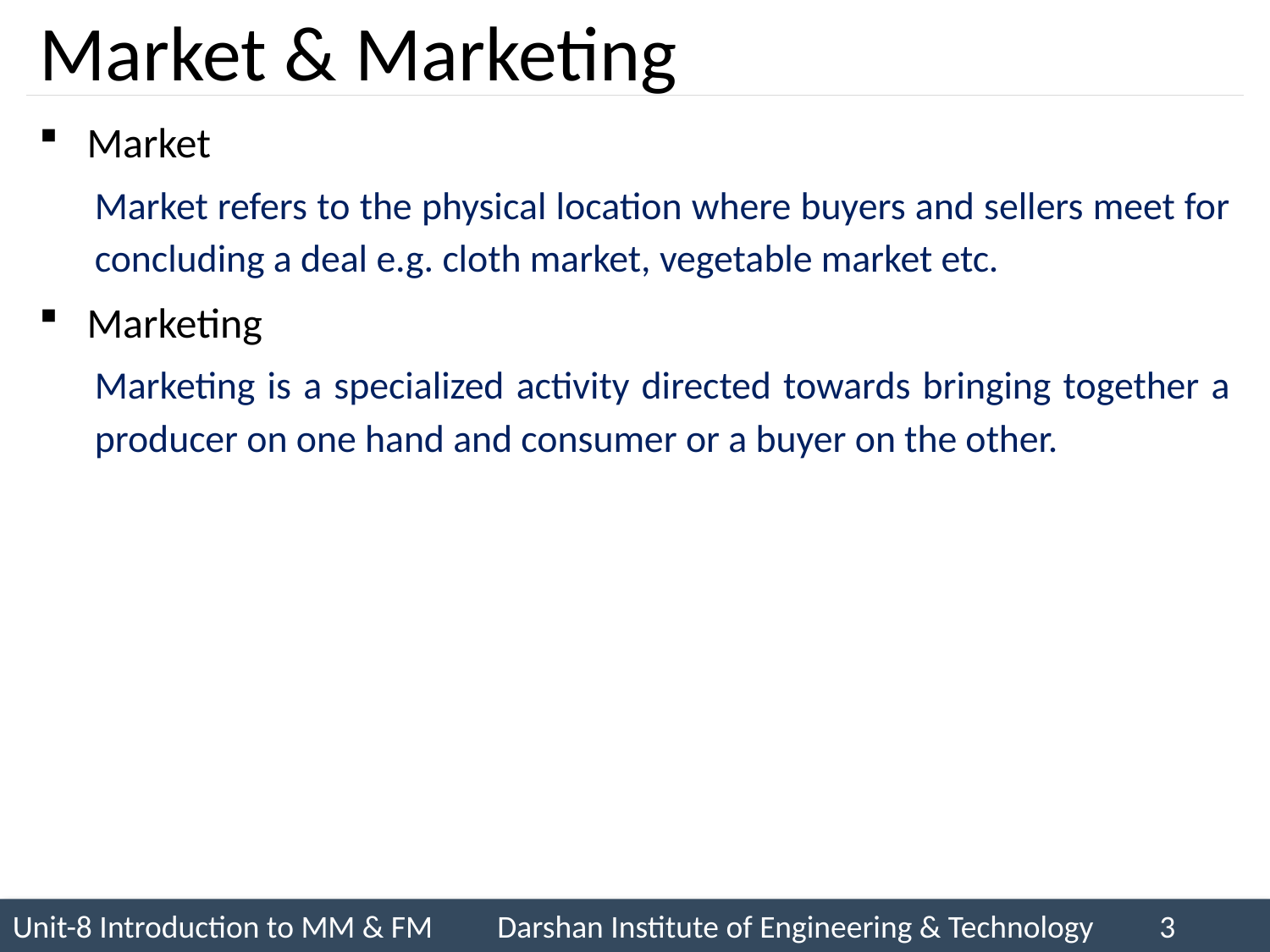

# Market & Marketing
Market
Market refers to the physical location where buyers and sellers meet for concluding a deal e.g. cloth market, vegetable market etc.
Marketing
Marketing is a specialized activity directed towards bringing together a producer on one hand and consumer or a buyer on the other.